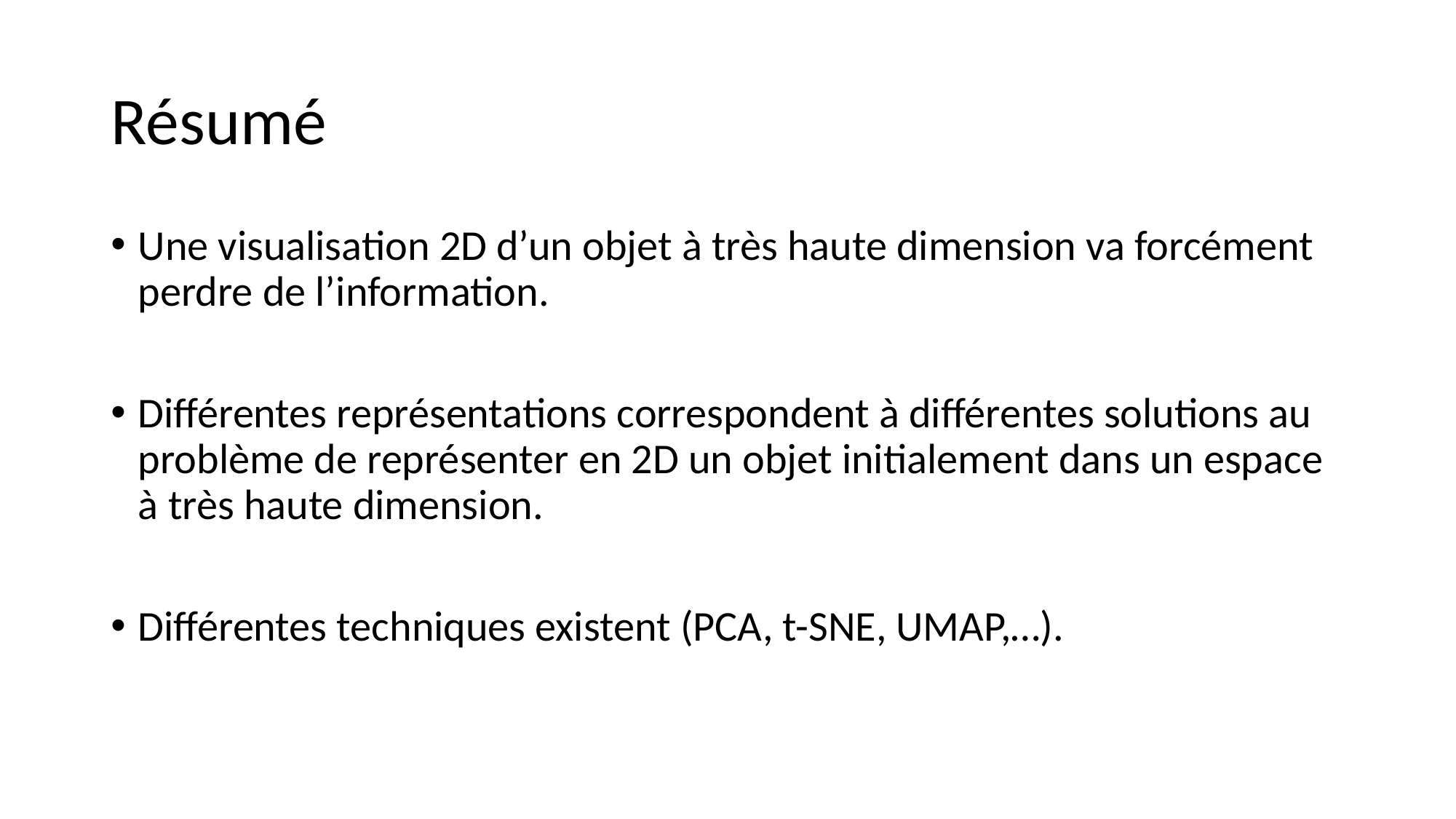

# Résumé
Une visualisation 2D d’un objet à très haute dimension va forcément perdre de l’information.

Différentes représentations correspondent à différentes solutions au problème de représenter en 2D un objet initialement dans un espace à très haute dimension.

Différentes techniques existent (PCA, t-SNE, UMAP,…).